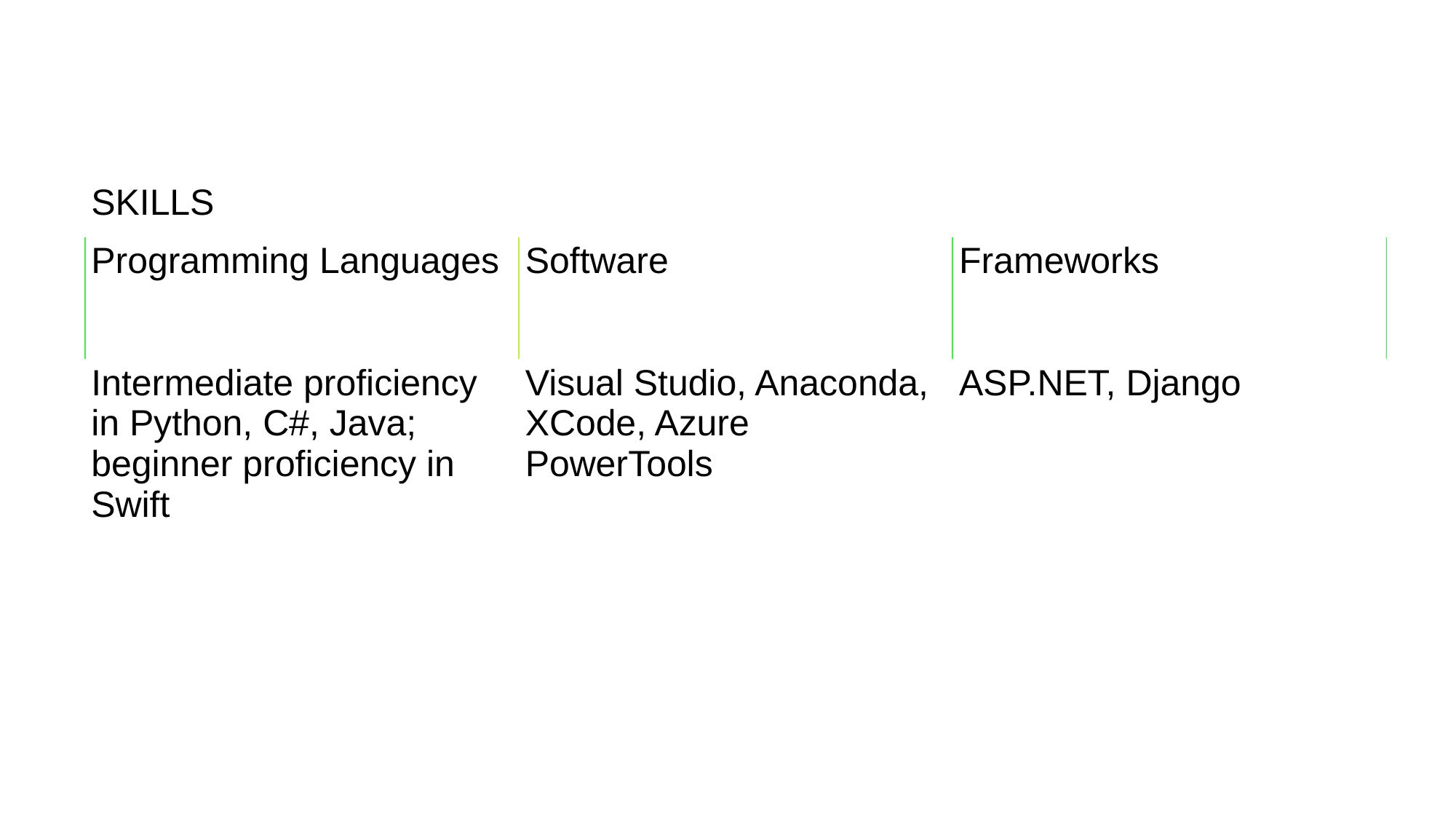

| SKILLS |  |  |
| --- | --- | --- |
| Programming Languages | Software | Frameworks |
| Intermediate proficiency in Python, C#, Java; beginner proficiency in Swift | Visual Studio, Anaconda, XCode, Azure PowerTools | ASP.NET, Django |